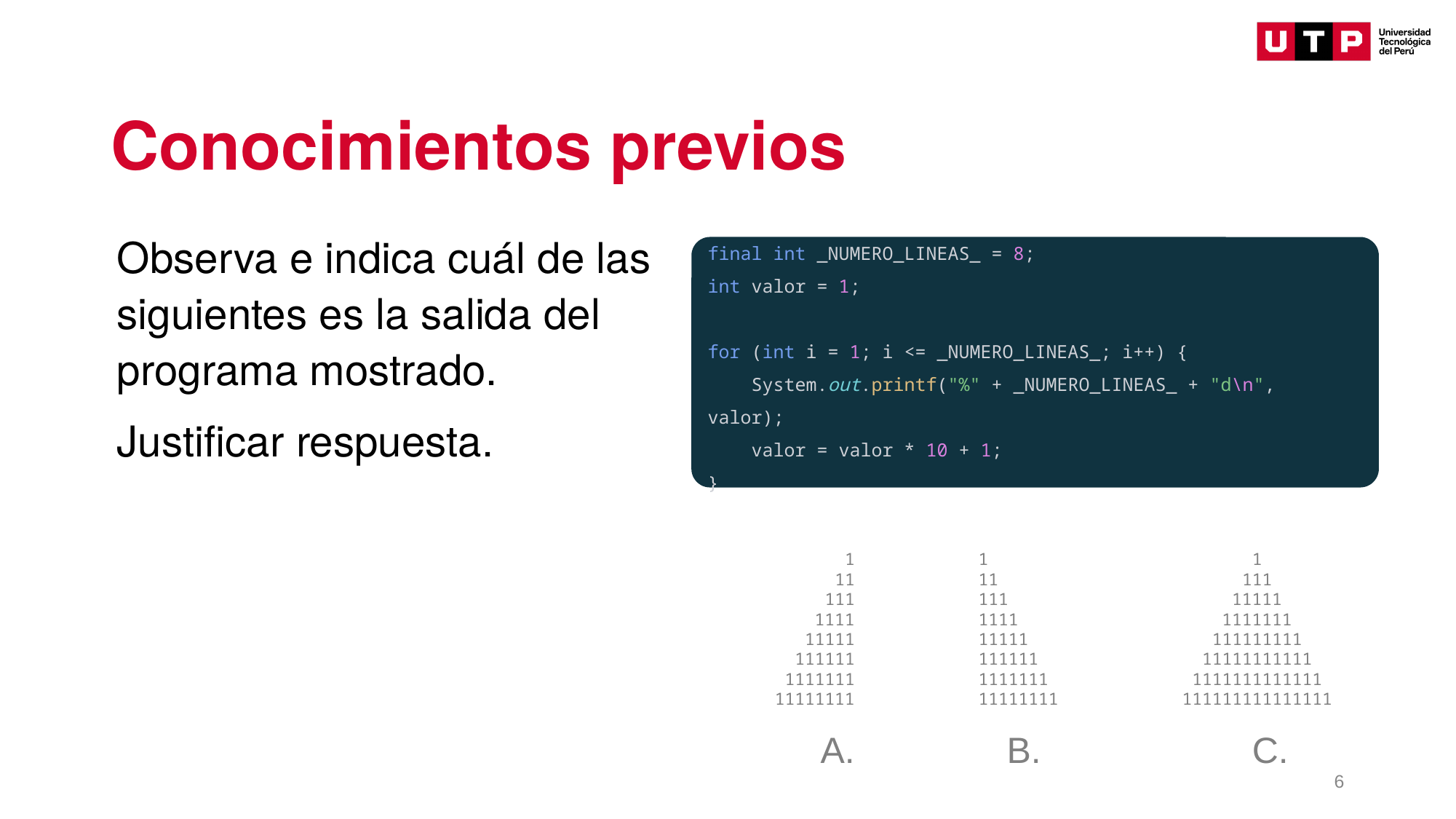

# Conocimientos previos
Observa e indica cuál de las siguientes es la salida del programa mostrado.
Justificar respuesta.
final int _NUMERO_LINEAS_ = 8;
int valor = 1;
for (int i = 1; i <= _NUMERO_LINEAS_; i++) {
    System.out.printf("%" + _NUMERO_LINEAS_ + "d\n", valor);
    valor = valor * 10 + 1;
}
       1
      11
     111
    1111
   11111
  111111
 1111111
11111111
1
11
111
1111
11111
111111
1111111
11111111
       1
      111
     11111
    1111111
   111111111
  11111111111
 1111111111111
111111111111111
A.
B.
C.
6